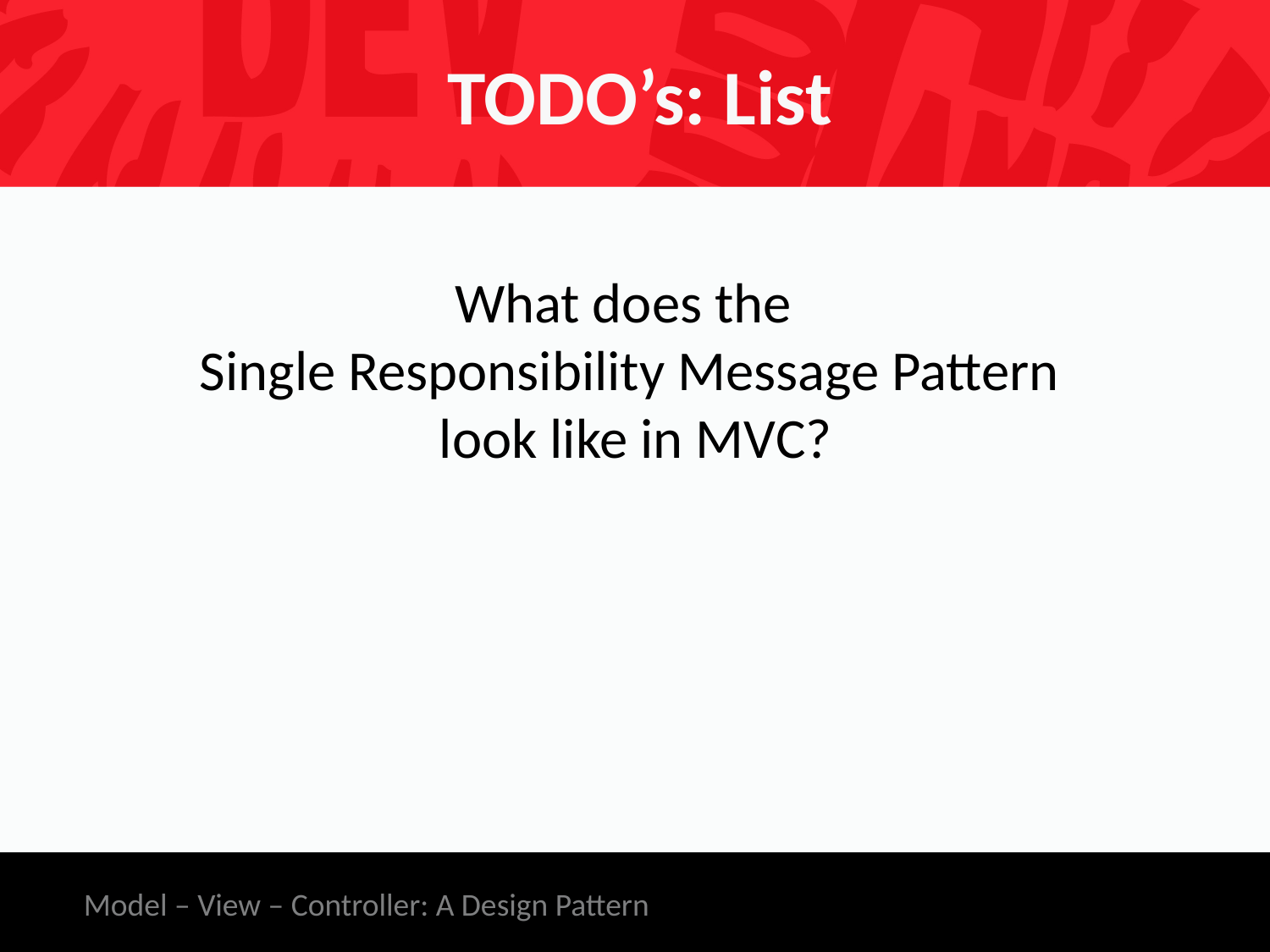

# TODO’s: List
What does the
Single Responsibility Message Pattern
 look like in MVC?
Model – View – Controller: A Design Pattern